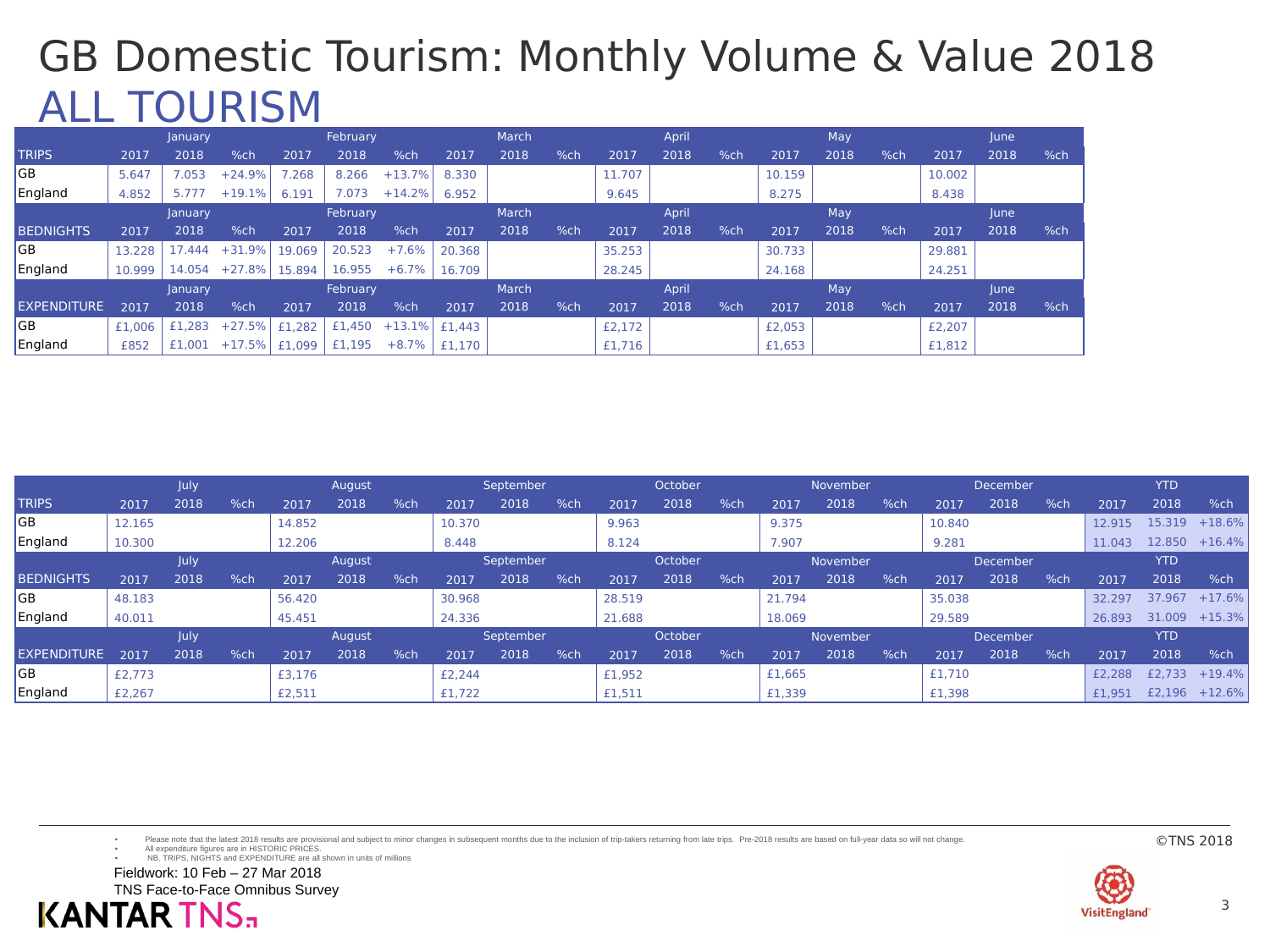

# GB Domestic Tourism: Monthly Volume & Value 2018 ALL TOURISM
|  | January |  |  | February |  |  | March |  |  | April |  |  | May |  |  | June |  |  |
| --- | --- | --- | --- | --- | --- | --- | --- | --- | --- | --- | --- | --- | --- | --- | --- | --- | --- | --- |
| TRIPS | 2017 | 2018 | %ch | 2017 | 2018 | %ch | 2017 | 2018 | %ch | 2017 | 2018 | %ch | 2017 | 2018 | %ch | 2017 | 2018 | %ch |
| GB | 5.647 | 7.053 | +24.9% | 7.268 | 8.266 | +13.7% | 8.330 |  |  | 11.707 |  |  | 10.159 |  |  | 10.002 |  |  |
| England | 4.852 | 5.777 | +19.1% | 6.191 | 7.073 | +14.2% | 6.952 |  |  | 9.645 |  |  | 8.275 |  |  | 8.438 |  |  |
|  | January |  |  | February |  |  | March |  |  | April |  |  | May |  |  | June |  |  |
| BEDNIGHTS | 2017 | 2018 | %ch | 2017 | 2018 | %ch | 2017 | 2018 | %ch | 2017 | 2018 | %ch | 2017 | 2018 | %ch | 2017 | 2018 | %ch |
| GB | 13.228 | 17.444 | +31.9% | 19.069 | 20.523 | +7.6% | 20.368 |  |  | 35.253 |  |  | 30.733 |  |  | 29.881 |  |  |
| England | 10.999 | 14.054 | +27.8% | 15.894 | 16.955 | +6.7% | 16.709 |  |  | 28.245 |  |  | 24.168 |  |  | 24.251 |  |  |
|  | January |  |  | February |  |  | March |  |  | April |  |  | May |  |  | June |  |  |
| EXPENDITURE | 2017 | 2018 | %ch | 2017 | 2018 | %ch | 2017 | 2018 | %ch | 2017 | 2018 | %ch | 2017 | 2018 | %ch | 2017 | 2018 | %ch |
| GB | £1,006 | £1,283 | +27.5% | £1,282 | £1,450 | +13.1% | £1,443 |  |  | £2,172 |  |  | £2,053 |  |  | £2,207 |  |  |
| England | £852 | £1,001 | +17.5% | £1,099 | £1,195 | +8.7% | £1,170 |  |  | £1,716 |  |  | £1,653 |  |  | £1,812 |  |  |
|  | July |  |  | August |  |  | September |  |  | October |  |  | November |  |  | December |  |  | YTD |  |  |
| --- | --- | --- | --- | --- | --- | --- | --- | --- | --- | --- | --- | --- | --- | --- | --- | --- | --- | --- | --- | --- | --- |
| TRIPS | 2017 | 2018 | %ch | 2017 | 2018 | %ch | 2017 | 2018 | %ch | 2017 | 2018 | %ch | 2017 | 2018 | %ch | 2017 | 2018 | %ch | 2017 | 2018 | %ch |
| GB | 12.165 |  |  | 14.852 |  |  | 10.370 |  |  | 9.963 |  |  | 9.375 |  |  | 10.840 |  |  | 12.915 | 15.319 | +18.6% |
| England | 10.300 |  |  | 12.206 |  |  | 8.448 |  |  | 8.124 |  |  | 7.907 |  |  | 9.281 |  |  | 11.043 | 12.850 | +16.4% |
|  | July |  |  | August |  |  | September |  |  | October |  |  | November |  |  | December |  |  | YTD |  |  |
| BEDNIGHTS | 2017 | 2018 | %ch | 2017 | 2018 | %ch | 2017 | 2018 | %ch | 2017 | 2018 | %ch | 2017 | 2018 | %ch | 2017 | 2018 | %ch | 2017 | 2018 | %ch |
| GB | 48.183 |  |  | 56.420 |  |  | 30.968 |  |  | 28.519 |  |  | 21.794 |  |  | 35.038 |  |  | 32.297 | 37.967 | +17.6% |
| England | 40.011 |  |  | 45.451 |  |  | 24.336 |  |  | 21.688 |  |  | 18.069 |  |  | 29.589 |  |  | 26.893 | 31.009 | +15.3% |
|  | July |  |  | August |  |  | September |  |  | October |  |  | November |  |  | December |  |  | YTD |  |  |
| EXPENDITURE | 2017 | 2018 | %ch | 2017 | 2018 | %ch | 2017 | 2018 | %ch | 2017 | 2018 | %ch | 2017 | 2018 | %ch | 2017 | 2018 | %ch | 2017 | 2018 | %ch |
| GB | £2,773 |  |  | £3,176 |  |  | £2,244 |  |  | £1,952 |  |  | £1,665 |  |  | £1,710 |  |  | £2,288 | £2,733 | +19.4% |
| England | £2,267 |  |  | £2,511 |  |  | £1,722 |  |  | £1,511 |  |  | £1,339 |  |  | £1,398 |  |  | £1,951 | £2,196 | +12.6% |
Please note that the latest 2018 results are provisional and subject to minor changes in subsequent months due to the inclusion of trip-takers returning from late trips.  Pre-2018 results are based on full-year data so will not change.
All expenditure figures are in HISTORIC PRICES.
 NB. TRIPS, NIGHTS and EXPENDITURE are all shown in units of millions

Fieldwork: 10 Feb – 27 Mar 2018
TNS Face-to-Face Omnibus Survey
3